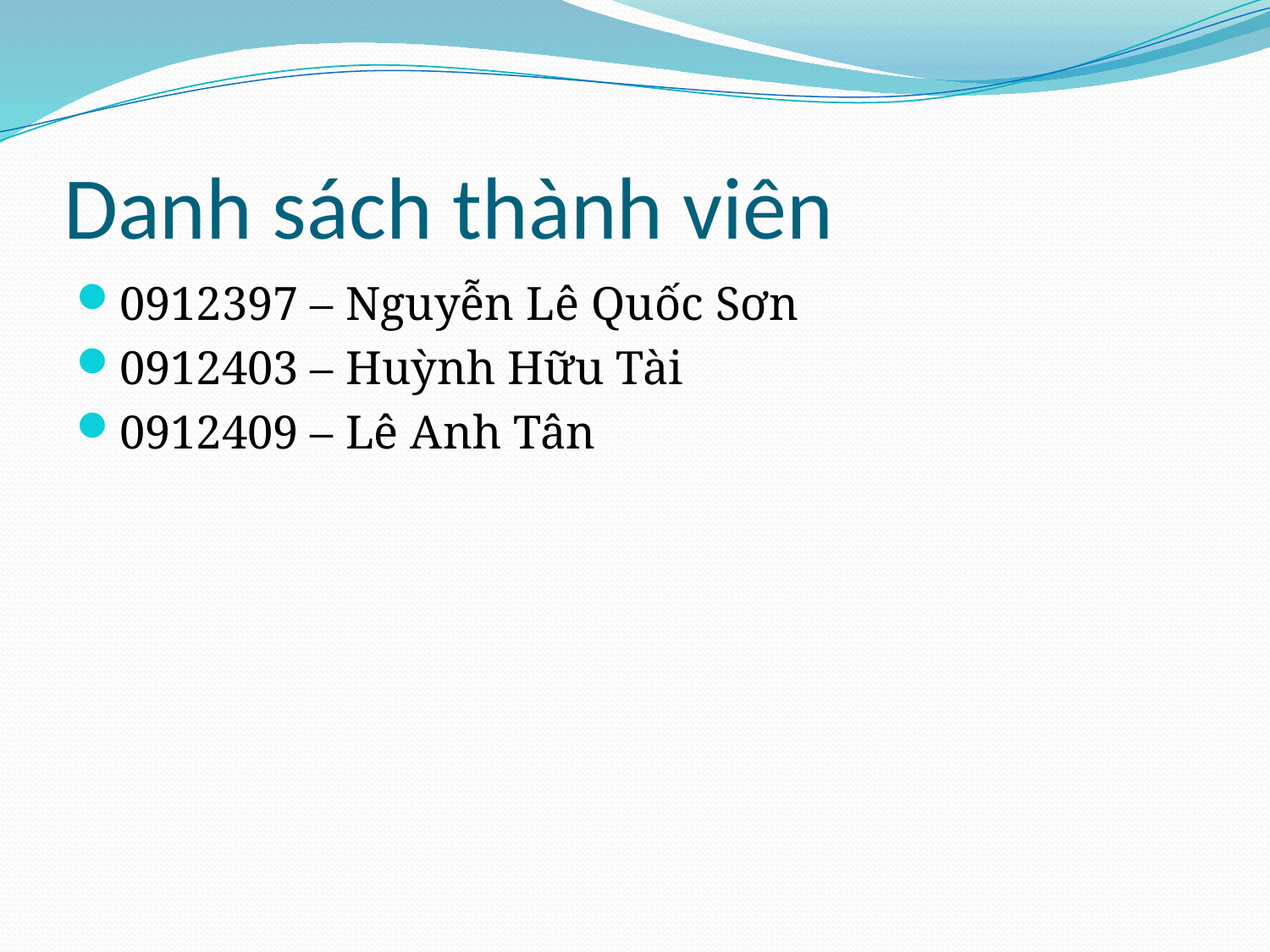

# Danh sách thành viên
0912397 – Nguyễn Lê Quốc Sơn
0912403 – Huỳnh Hữu Tài
0912409 – Lê Anh Tân